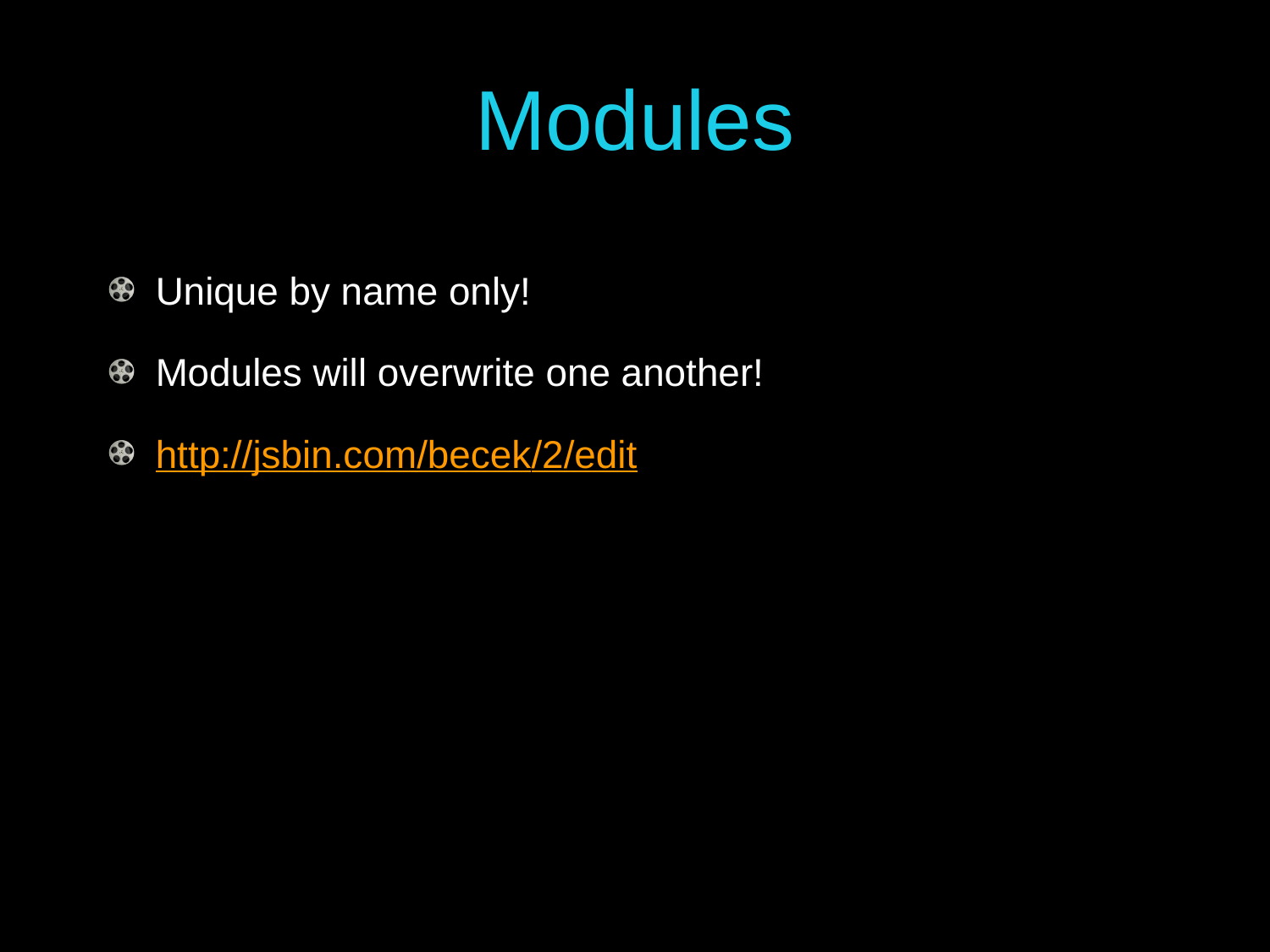

# Modules
Unique by name only!
Modules will overwrite one another!
http://jsbin.com/becek/2/edit